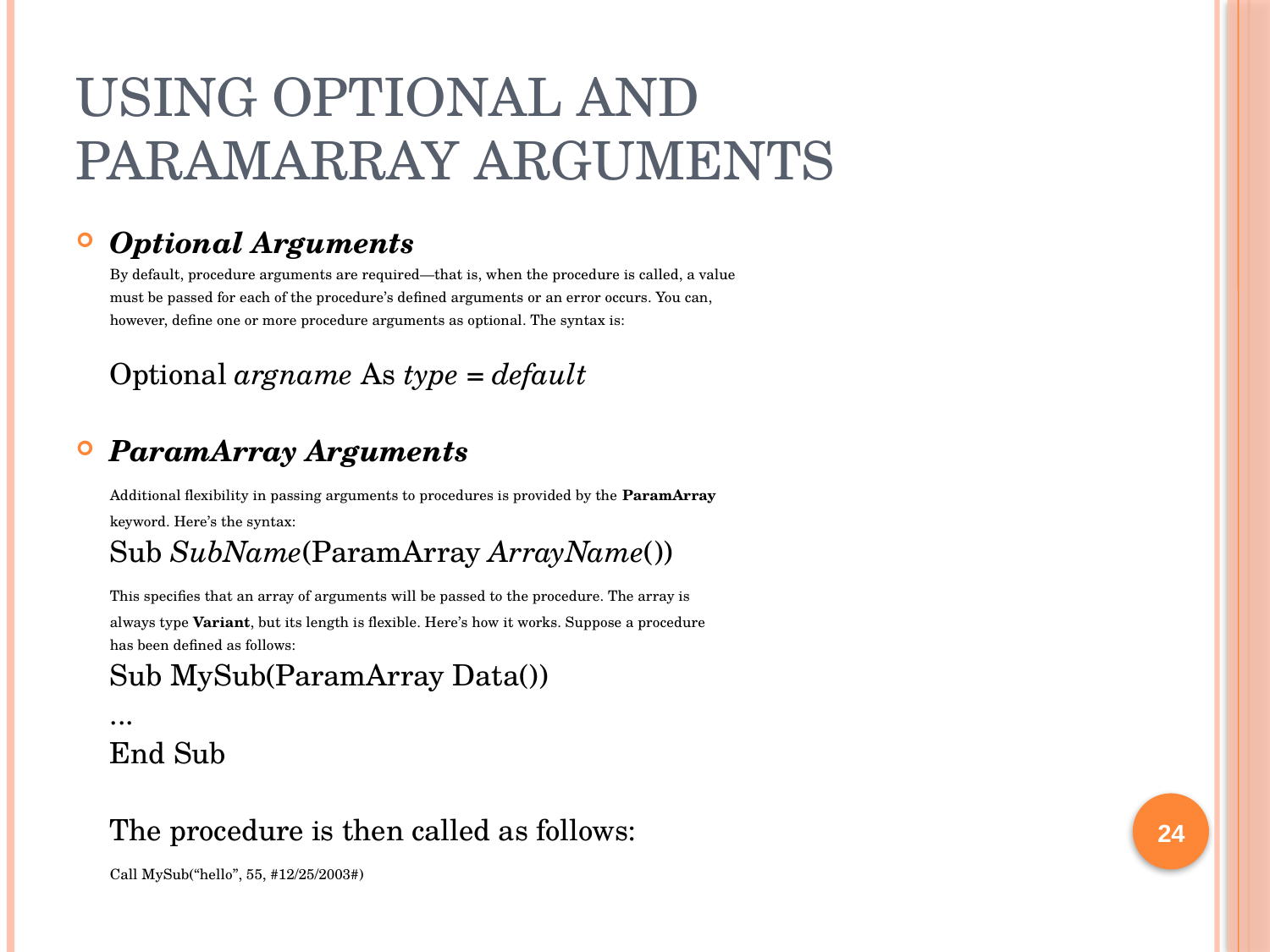

# Using optional and ParamArray arguments
Optional Arguments
	By default, procedure arguments are required—that is, when the procedure is called, a value
	must be passed for each of the procedure’s defined arguments or an error occurs. You can,
	however, define one or more procedure arguments as optional. The syntax is:

	Optional argname As type = default

ParamArray Arguments
	Additional flexibility in passing arguments to procedures is provided by the ParamArray
	keyword. Here’s the syntax:
		Sub SubName(ParamArray ArrayName())
	This specifies that an array of arguments will be passed to the procedure. The array is
	always type Variant, but its length is flexible. Here’s how it works. Suppose a procedure
	has been defined as follows:
	Sub MySub(ParamArray Data())
	...
	End Sub

	The procedure is then called as follows:
	Call MySub(“hello”, 55, #12/25/2003#)
24